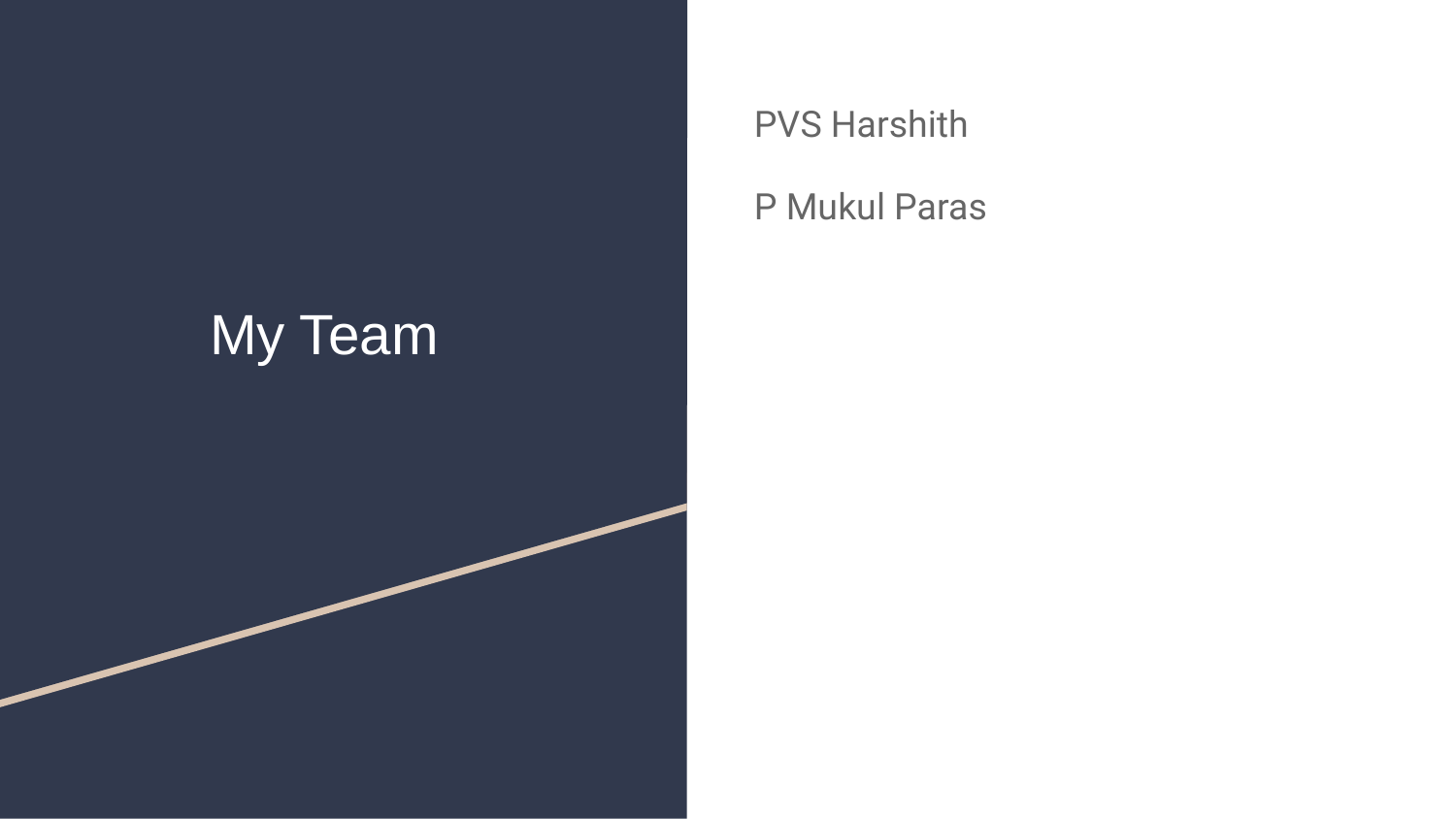

# My Team
PVS Harshith
P Mukul Paras